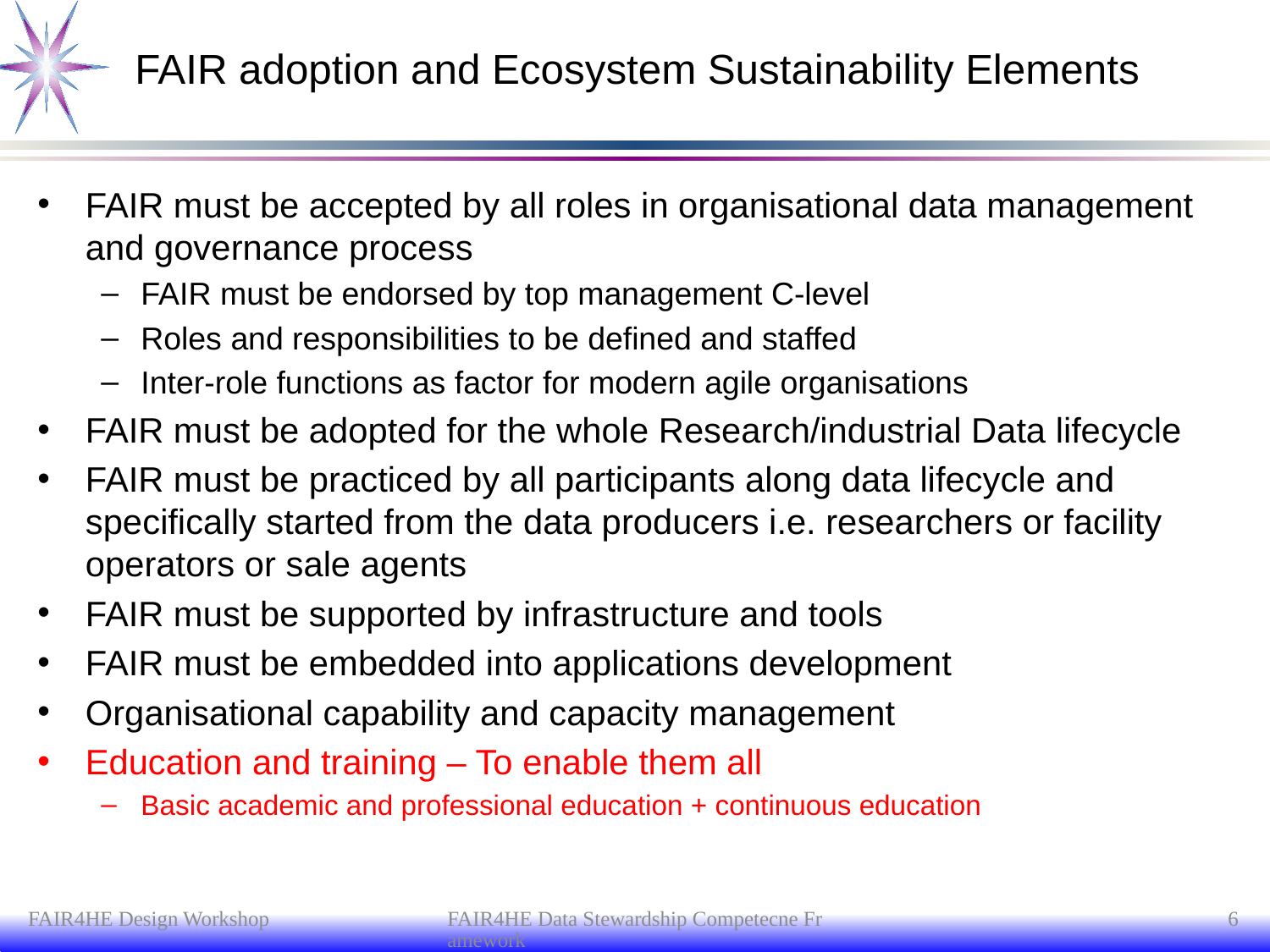

# FAIR adoption and Ecosystem Sustainability Elements
FAIR must be accepted by all roles in organisational data management and governance process
FAIR must be endorsed by top management C-level
Roles and responsibilities to be defined and staffed
Inter-role functions as factor for modern agile organisations
FAIR must be adopted for the whole Research/industrial Data lifecycle
FAIR must be practiced by all participants along data lifecycle and specifically started from the data producers i.e. researchers or facility operators or sale agents
FAIR must be supported by infrastructure and tools
FAIR must be embedded into applications development
Organisational capability and capacity management
Education and training – To enable them all
Basic academic and professional education + continuous education

FAIR4HE Design Workshop
FAIR4HE Data Stewardship Competecne Framework
6